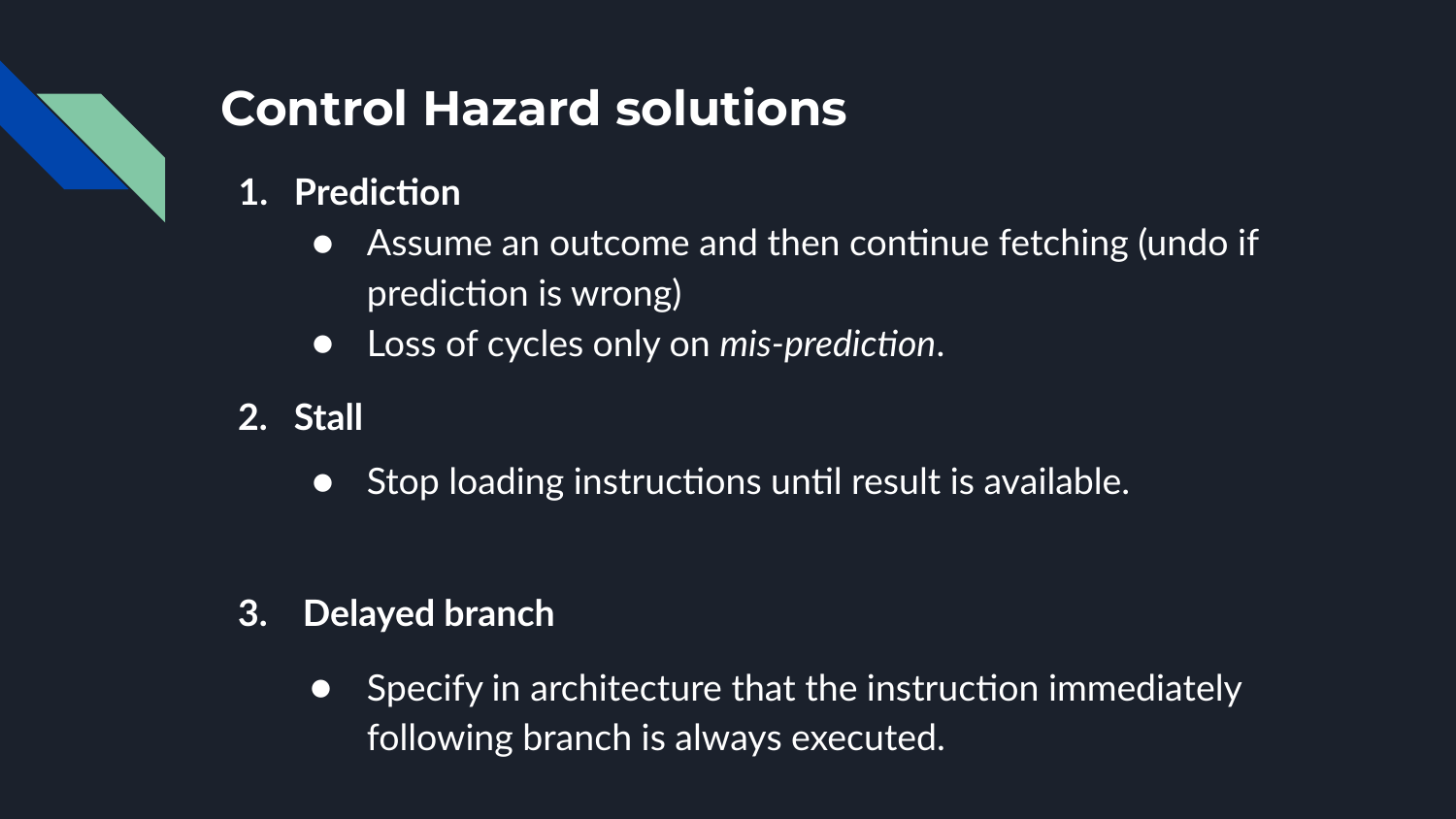

# Control Hazard solutions
Prediction
Assume an outcome and then continue fetching (undo if prediction is wrong)
Loss of cycles only on mis-prediction.
2.   Stall
Stop loading instructions until result is available.

3.    Delayed branch
Specify in architecture that the instruction immediately following branch is always executed.